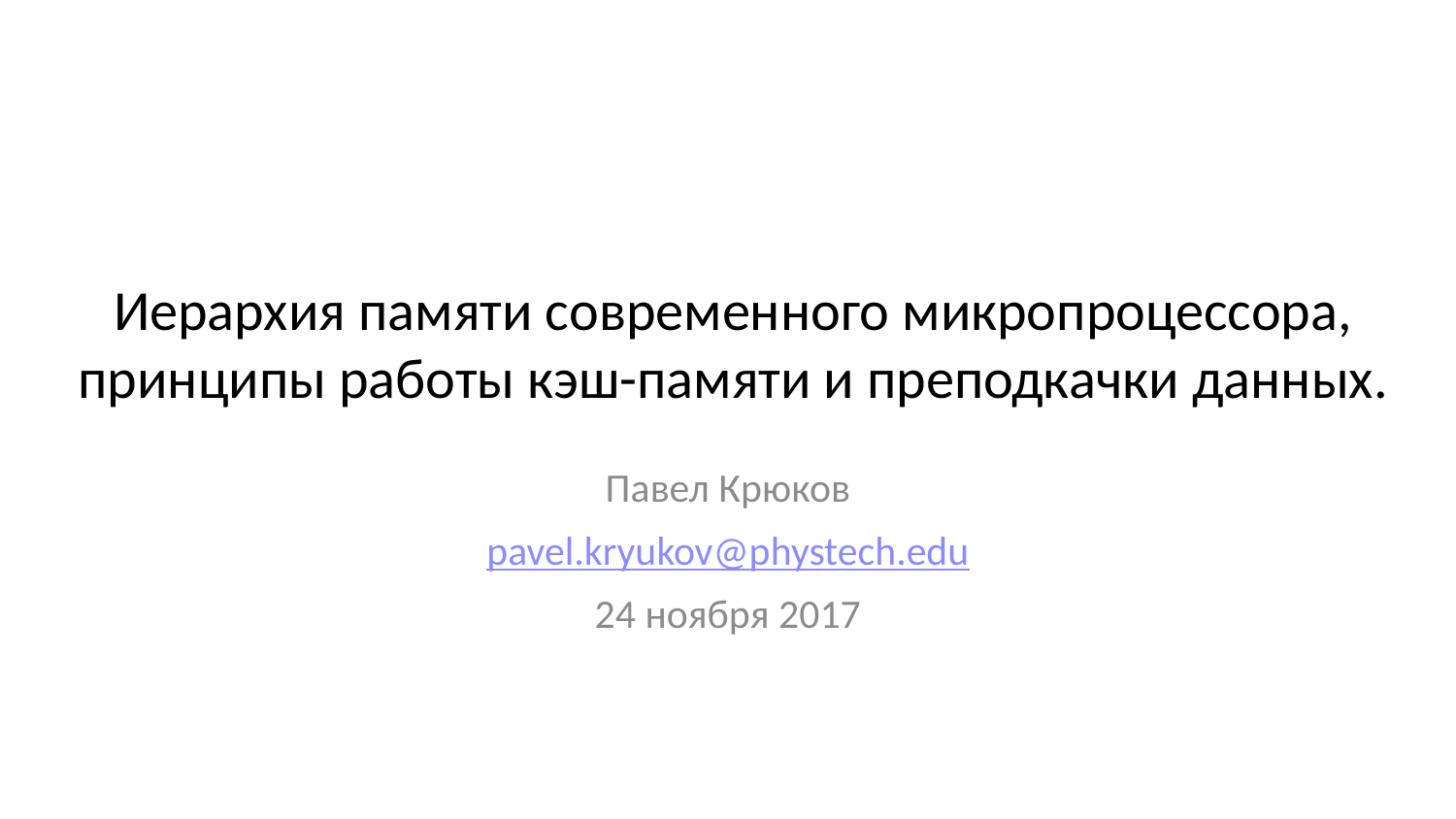

# Иерархия памяти современного микропроцессора, принципы работы кэш-памяти и преподкачки данных.
Павел Крюков
pavel.kryukov@phystech.edu
24 ноября 2017